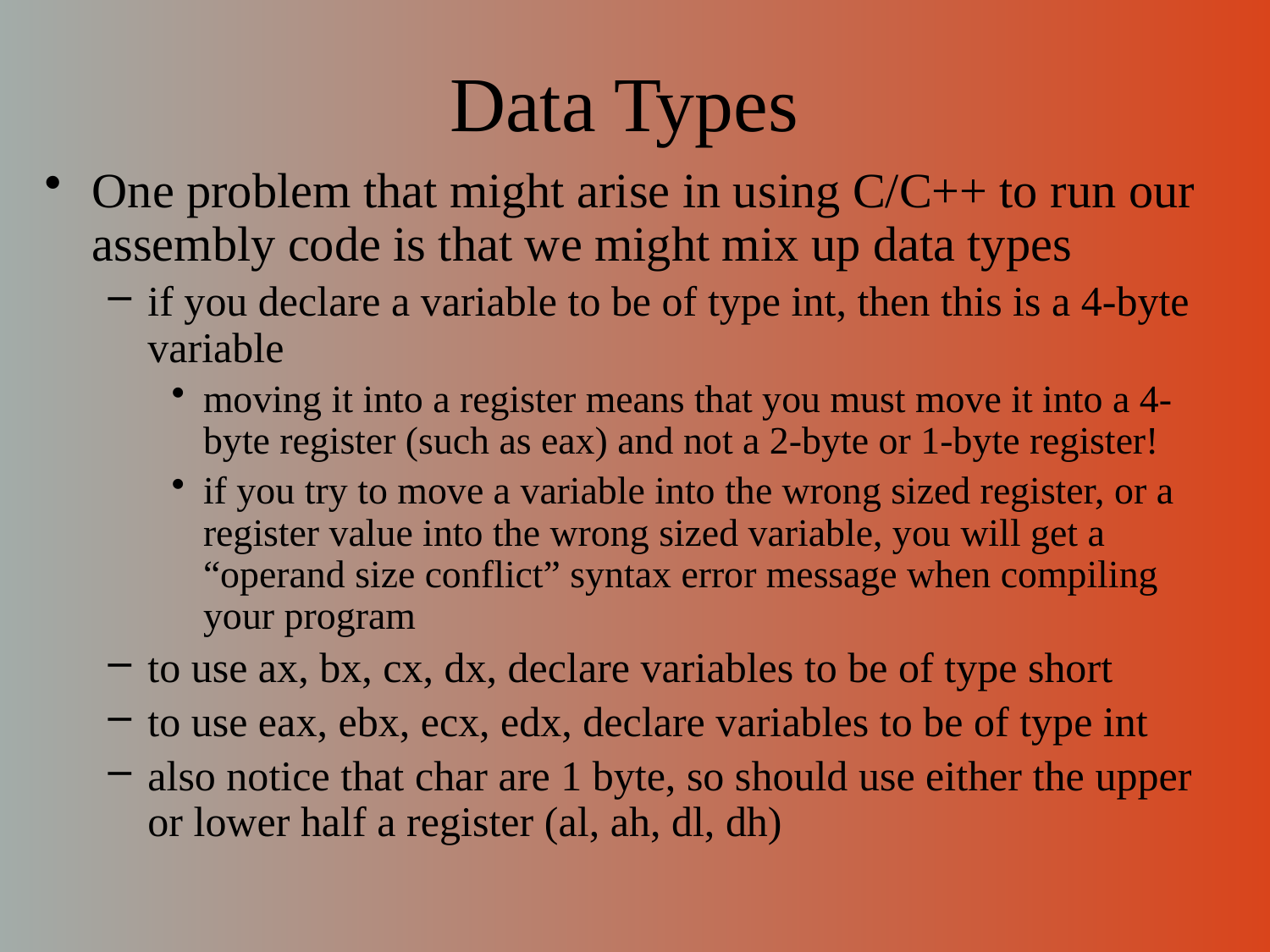

# Data Types
One problem that might arise in using C/C++ to run our assembly code is that we might mix up data types
if you declare a variable to be of type int, then this is a 4-byte variable
moving it into a register means that you must move it into a 4-byte register (such as eax) and not a 2-byte or 1-byte register!
if you try to move a variable into the wrong sized register, or a register value into the wrong sized variable, you will get a “operand size conflict” syntax error message when compiling your program
to use ax, bx, cx, dx, declare variables to be of type short
to use eax, ebx, ecx, edx, declare variables to be of type int
also notice that char are 1 byte, so should use either the upper or lower half a register (al, ah, dl, dh)